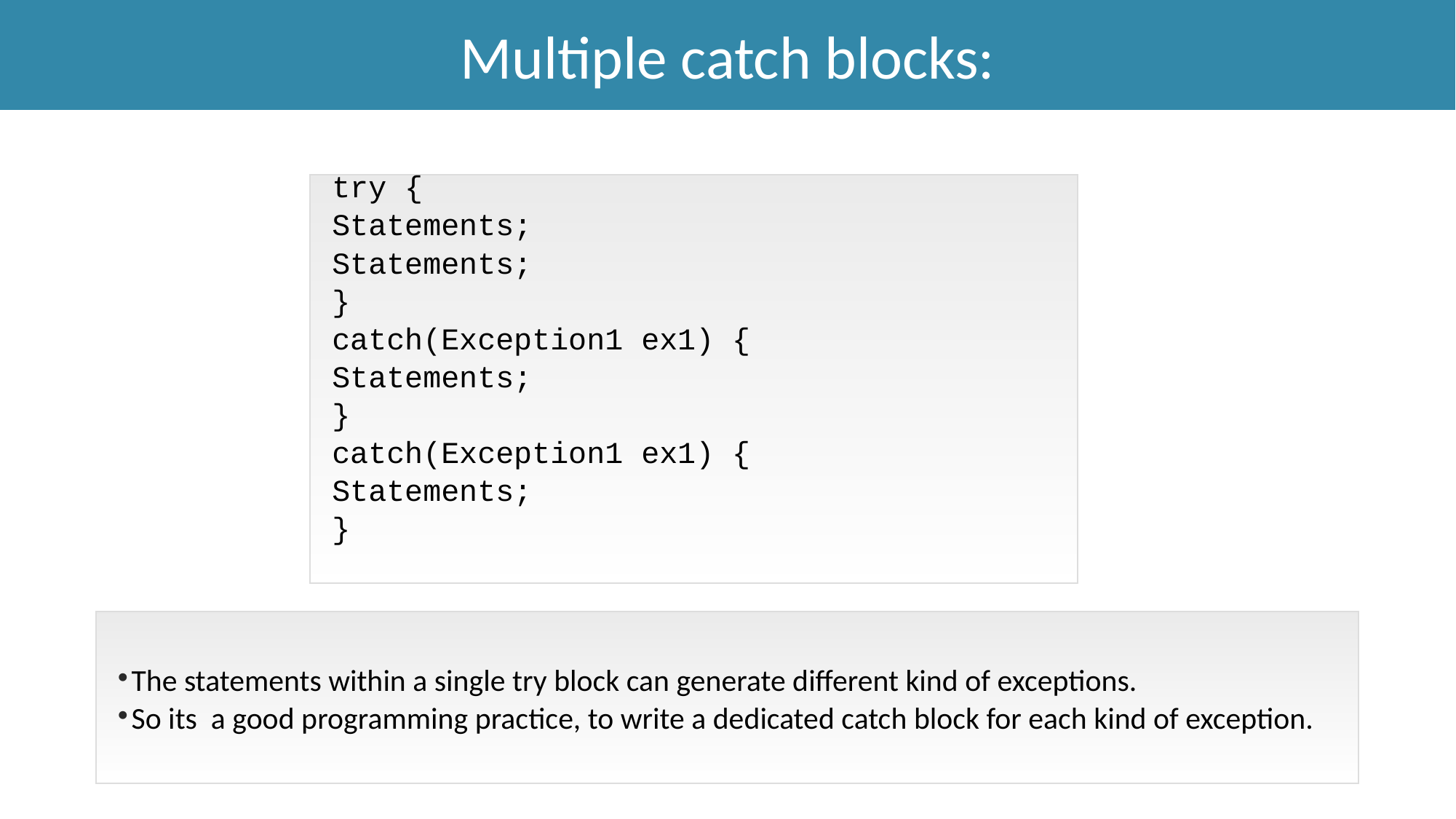

Multiple catch blocks:

Exception Handling

try {
Statements;
Statements;
}
catch(Exception1 ex1) {
Statements;
}
catch(Exception1 ex1) {
Statements;
}

The statements within a single try block can generate different kind of exceptions.
So its  a good programming practice, to write a dedicated catch block for each kind of exception.